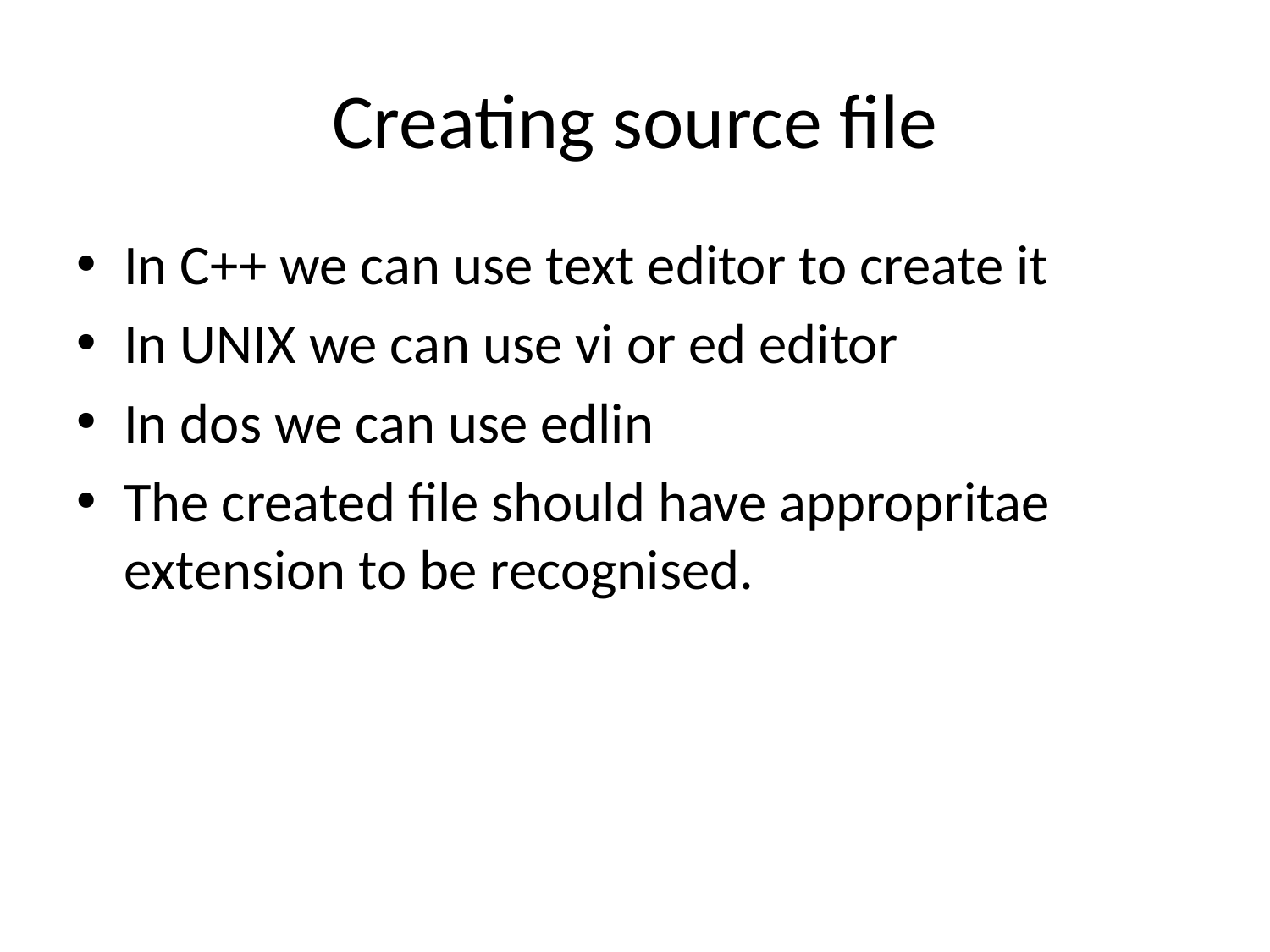

# Creating source file
In C++ we can use text editor to create it
In UNIX we can use vi or ed editor
In dos we can use edlin
The created file should have appropritae extension to be recognised.